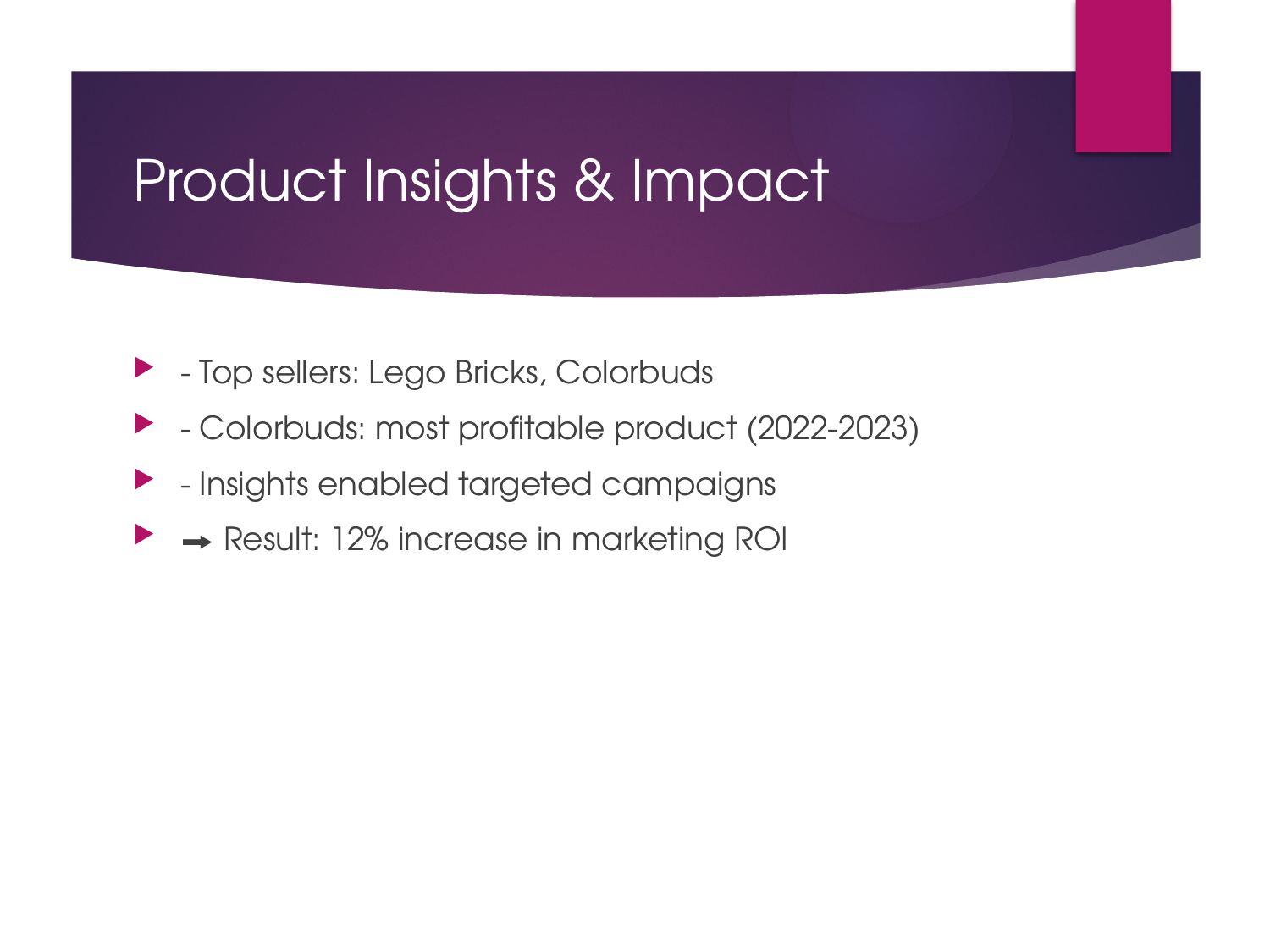

# Product Insights & Impact
- Top sellers: Lego Bricks, Colorbuds
- Colorbuds: most profitable product (2022-2023)
- Insights enabled targeted campaigns
➡ Result: 12% increase in marketing ROI